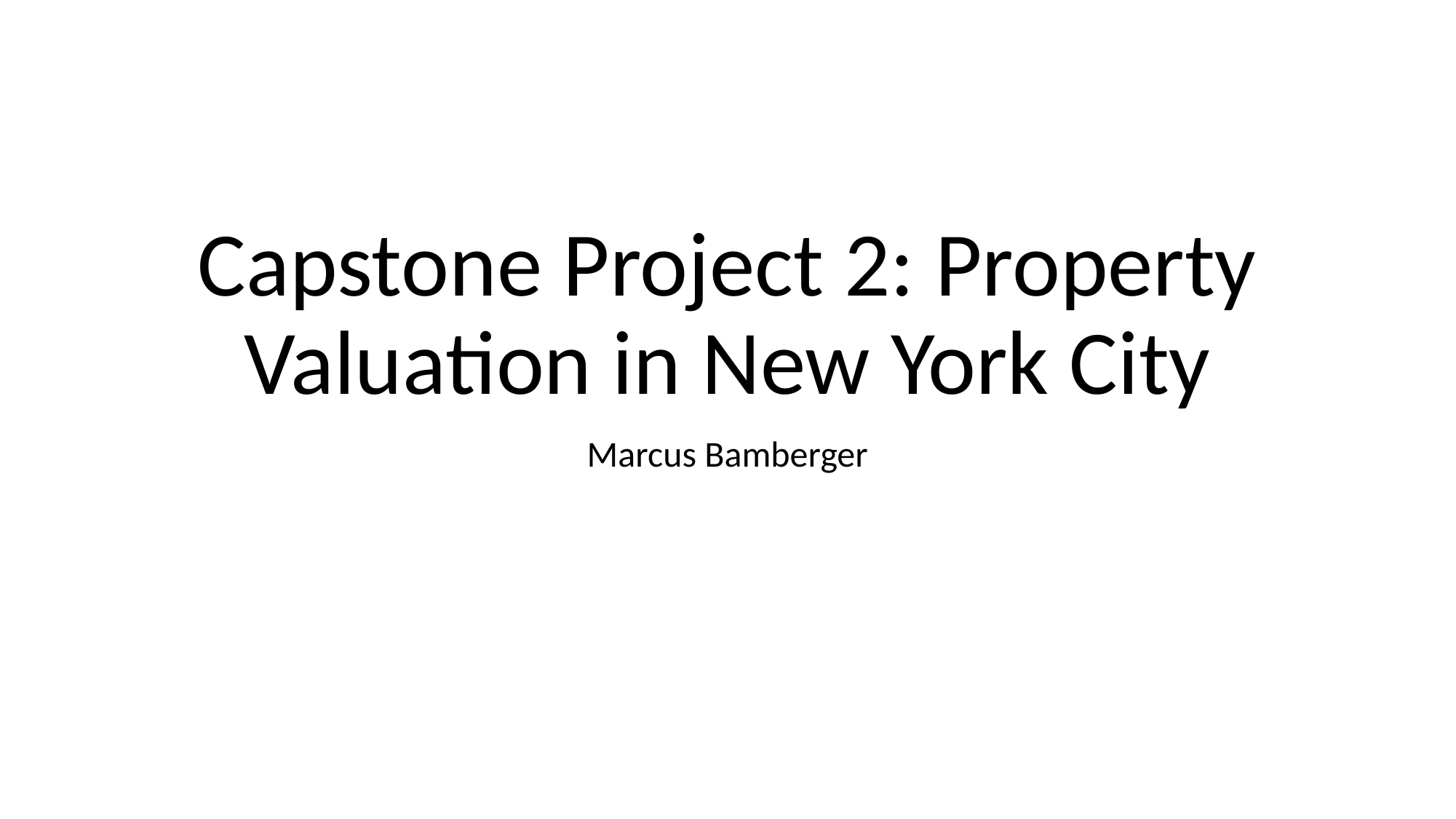

# Capstone Project 2: Property Valuation in New York City
Marcus Bamberger